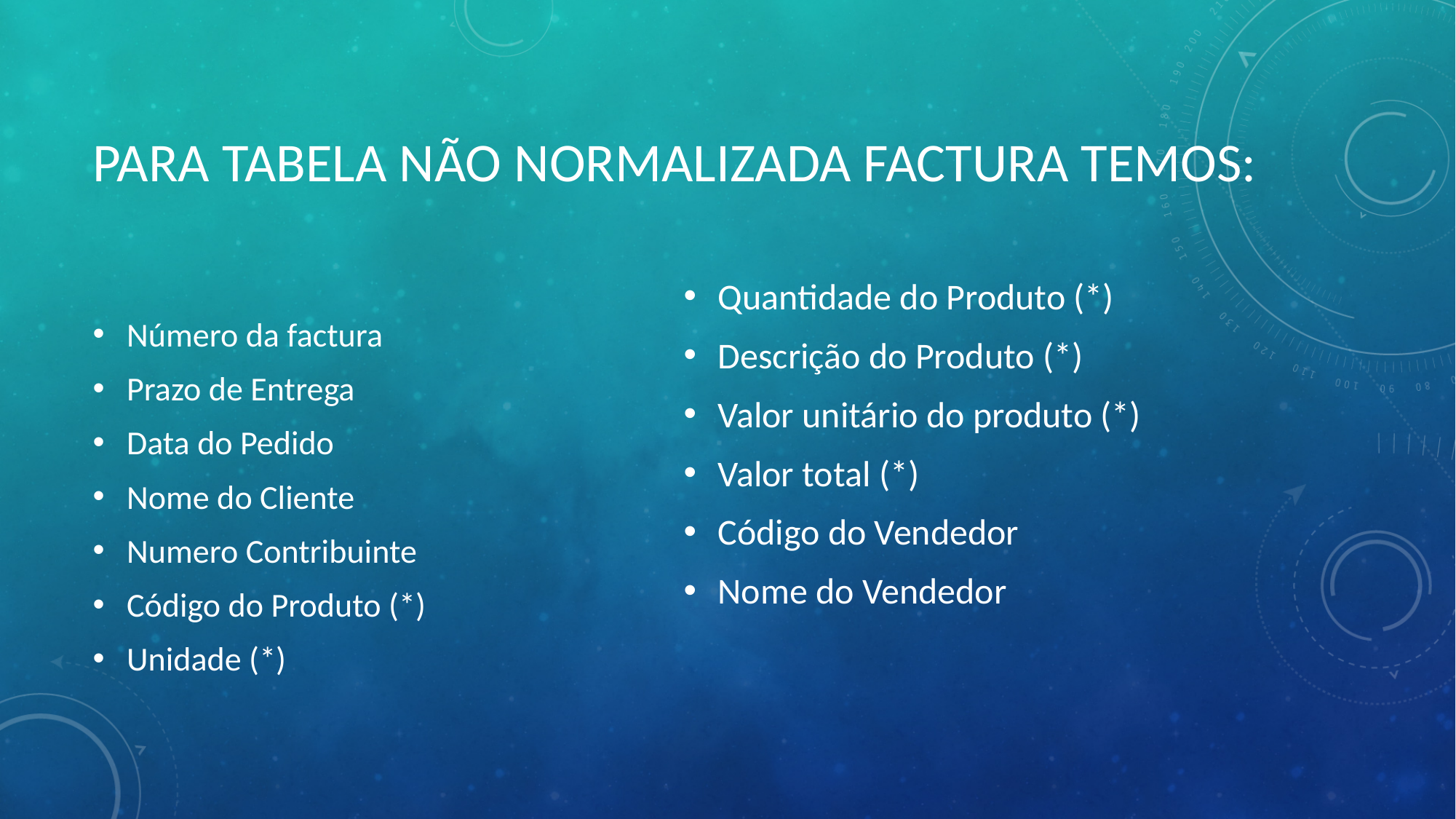

# Para Tabela não normalizada Factura temos:
Quantidade do Produto (*)
Descrição do Produto (*)
Valor unitário do produto (*)
Valor total (*)
Código do Vendedor
Nome do Vendedor

Número da factura
Prazo de Entrega
Data do Pedido
Nome do Cliente
Numero Contribuinte
Código do Produto (*)
Unidade (*)